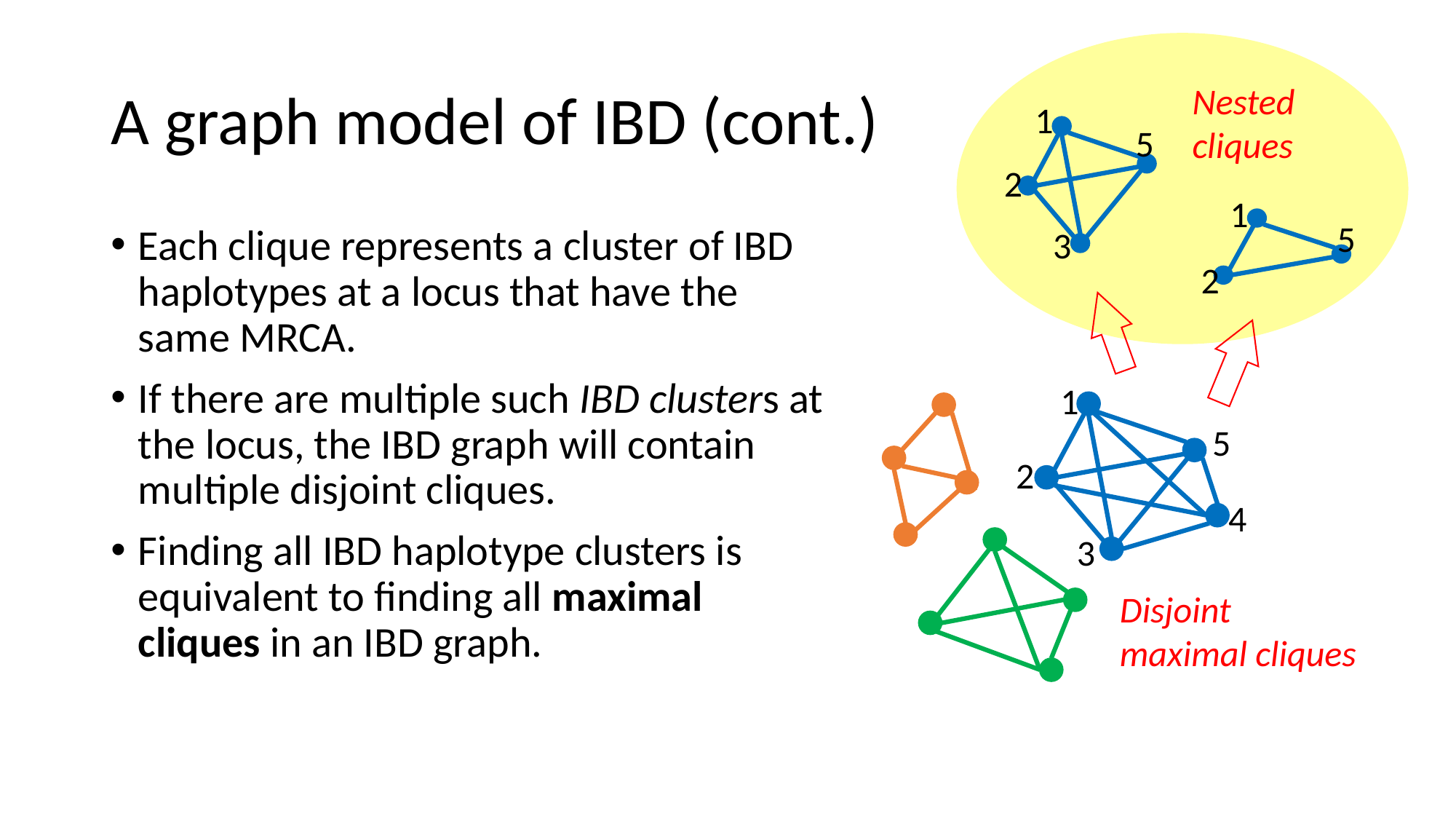

Nested cliques
1
5

2
3
1

5

2

# A graph model of IBD (cont.)
Each clique represents a cluster of IBD haplotypes at a locus that have the same MRCA.
If there are multiple such IBD clusters at the locus, the IBD graph will contain multiple disjoint cliques.
Finding all IBD haplotype clusters is equivalent to finding all maximal cliques in an IBD graph.
1

5

2

4

3

Disjoint maximal cliques